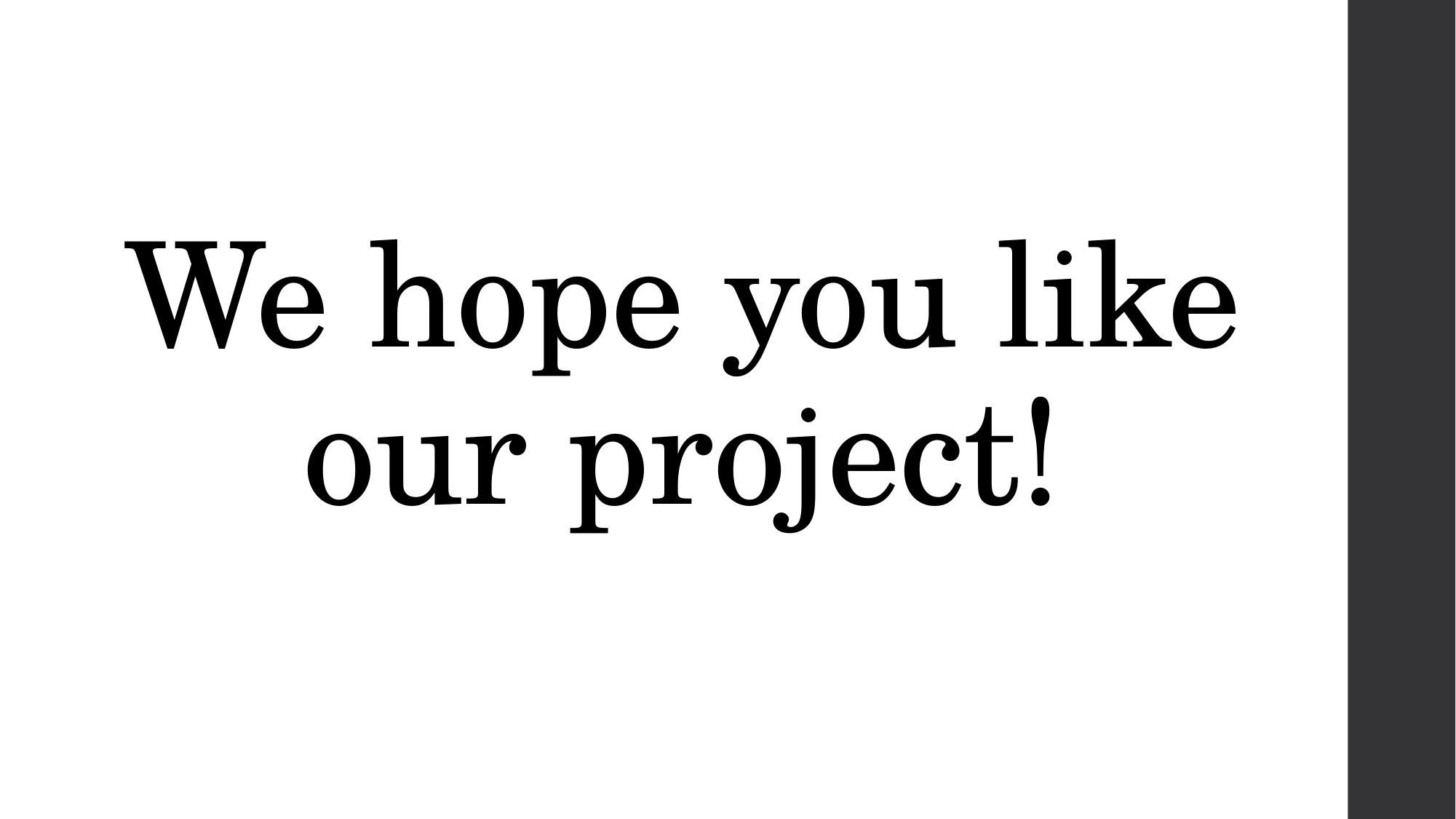

# We hope you like our project!